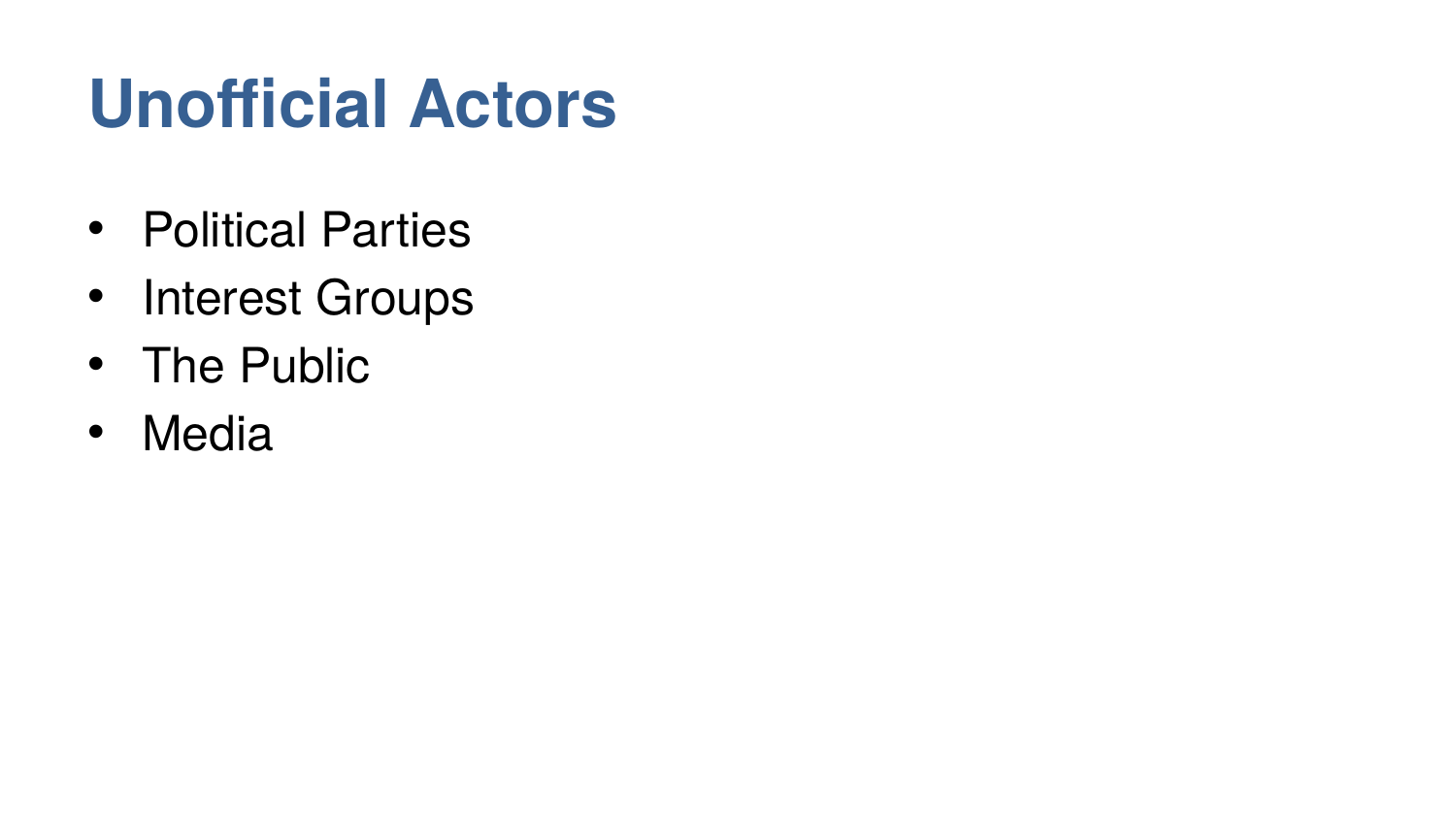

# Unofficial Actors
Political Parties
Interest Groups
The Public
Media